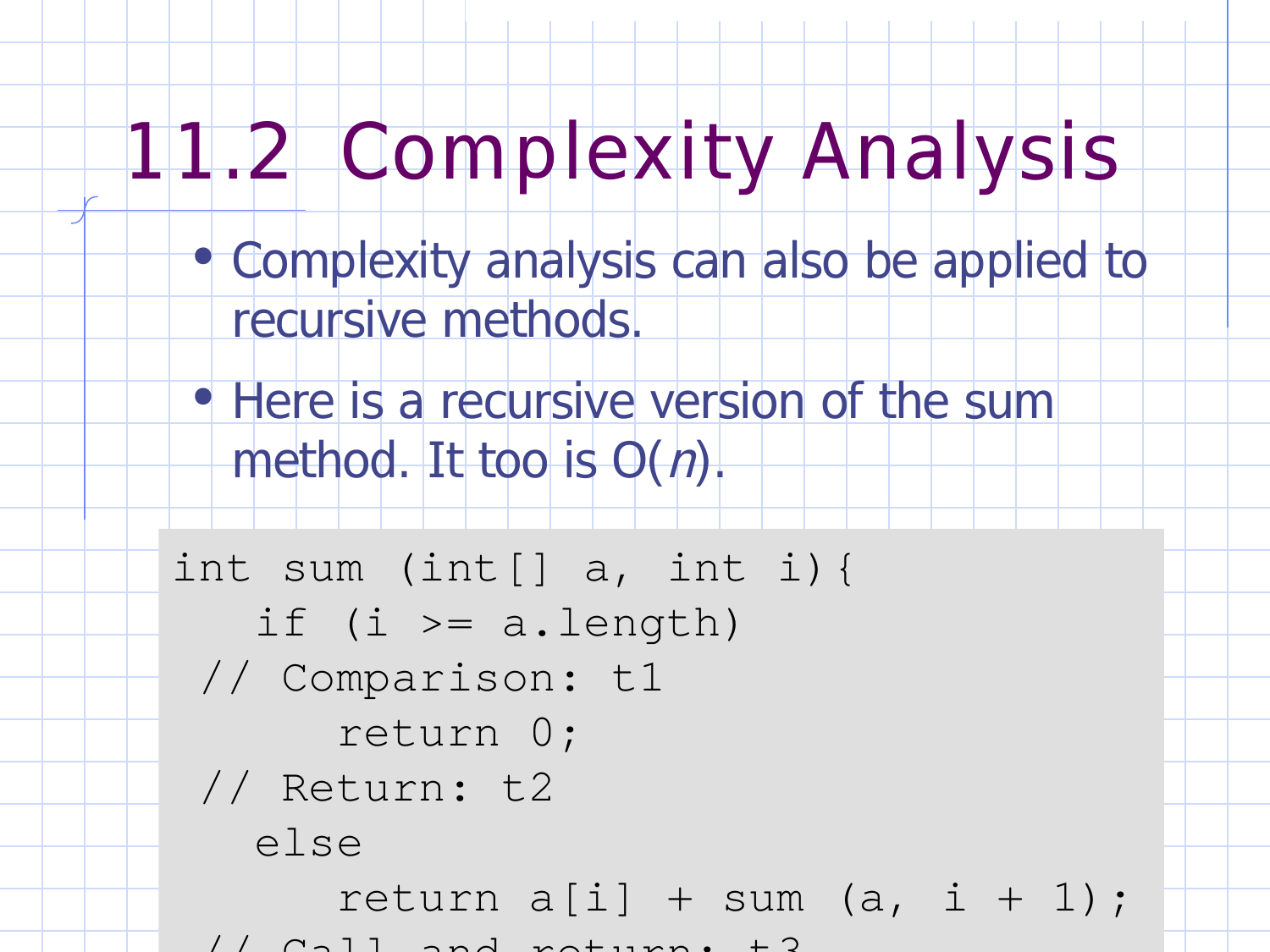

# 11.2  Complexity Analysis
Complexity analysis can also be applied to recursive methods.

Here is a recursive version of the sum method. It too is O(n).
int sum (int[] a, int i){
   if (i >= a.length)                // Comparison: t1
      return 0;                      // Return: t2
   else
      return a[i] + sum (a, i + 1);  // Call and return: t3
}